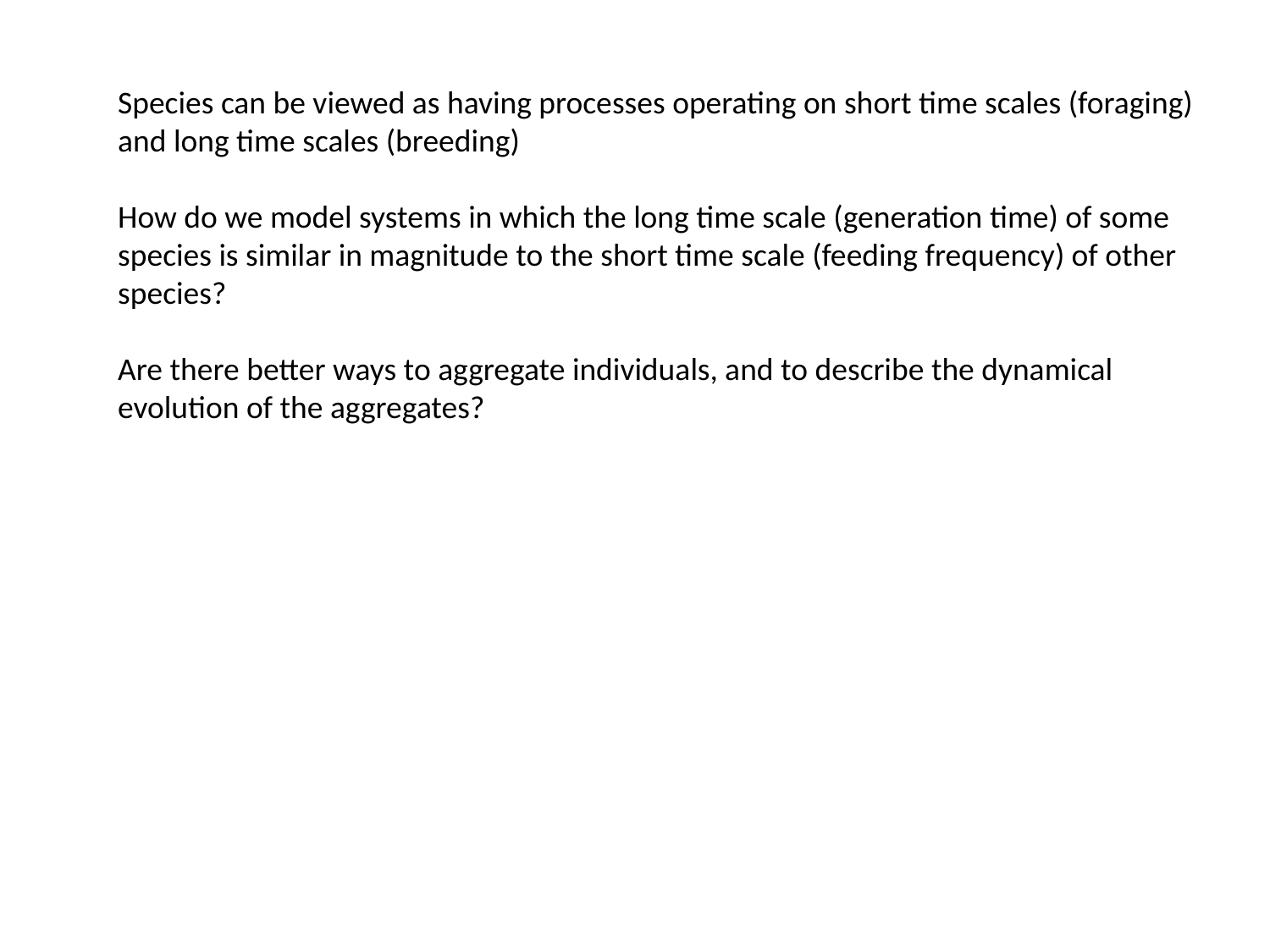

Species can be viewed as having processes operating on short time scales (foraging) and long time scales (breeding)

How do we model systems in which the long time scale (generation time) of some species is similar in magnitude to the short time scale (feeding frequency) of other species?

Are there better ways to aggregate individuals, and to describe the dynamical evolution of the aggregates?